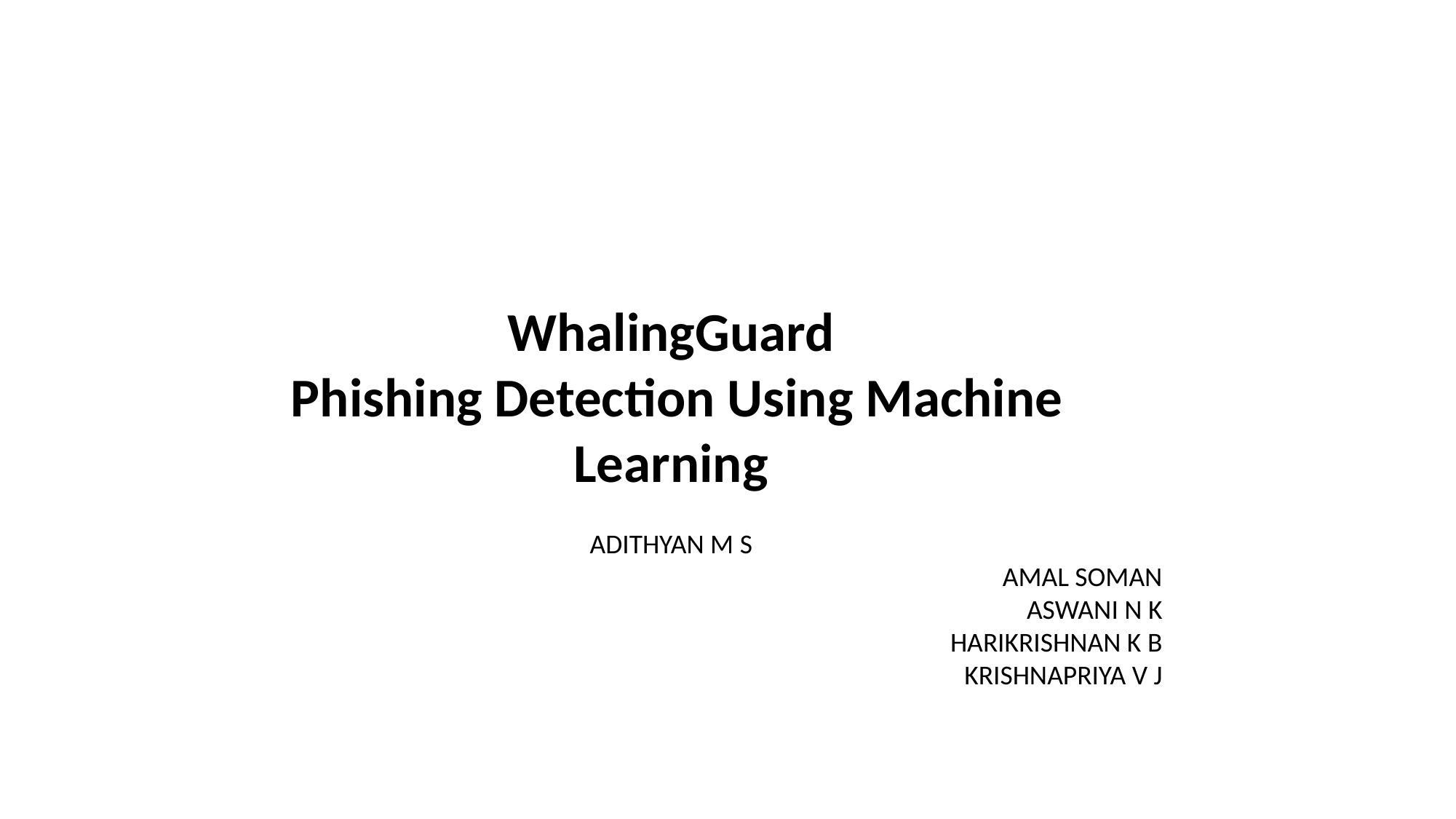

WhalingGuard
 Phishing Detection Using Machine Learning
ADITHYAN M S
AMAL SOMAN
ASWANI N K
HARIKRISHNAN K B
KRISHNAPRIYA V J